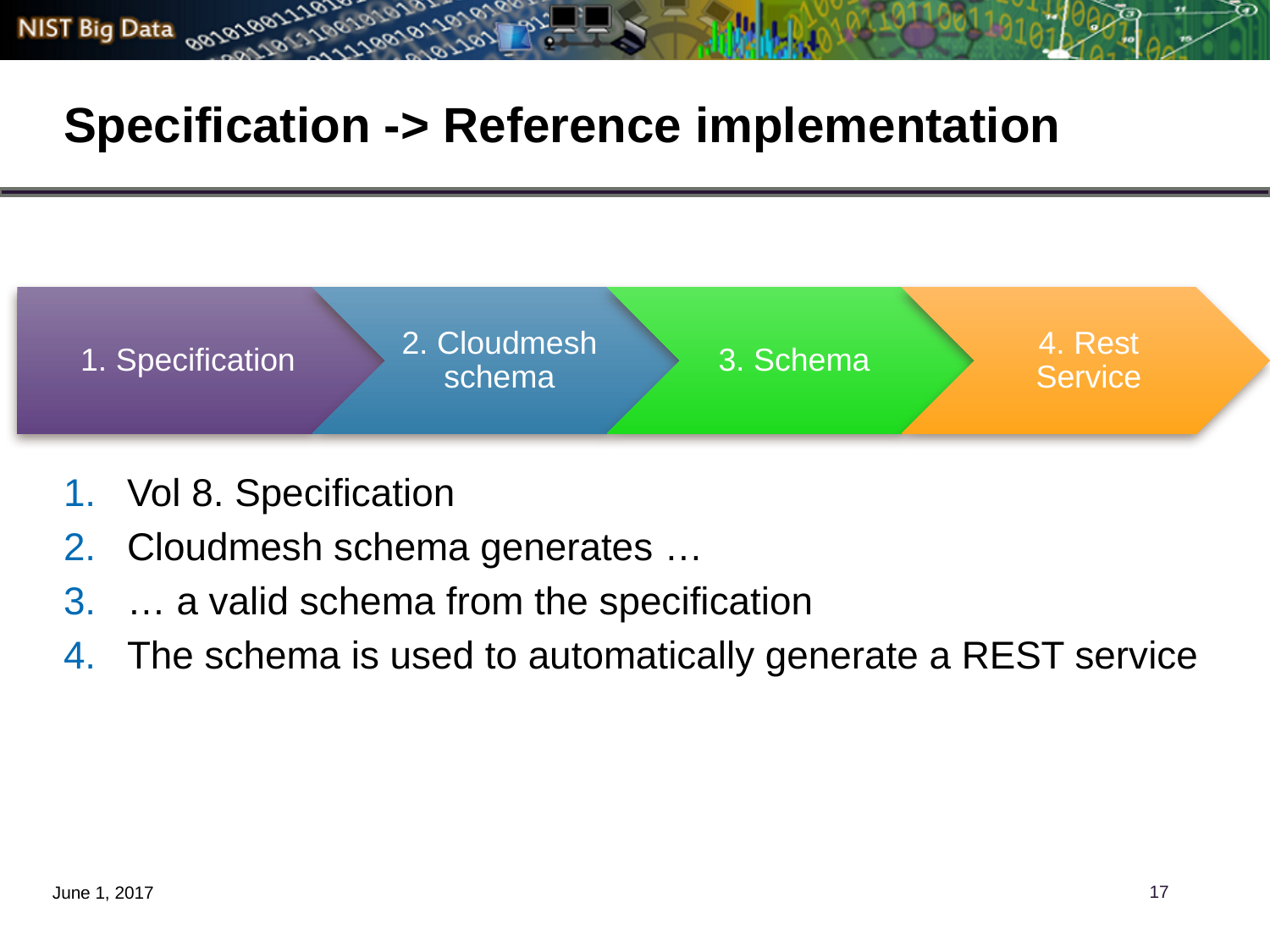

# Specification -> Reference implementation
1. Specification
2. Cloudmesh schema
3. Schema
4. Rest Service
Vol 8. Specification
Cloudmesh schema generates …
… a valid schema from the specification
The schema is used to automatically generate a REST service

17